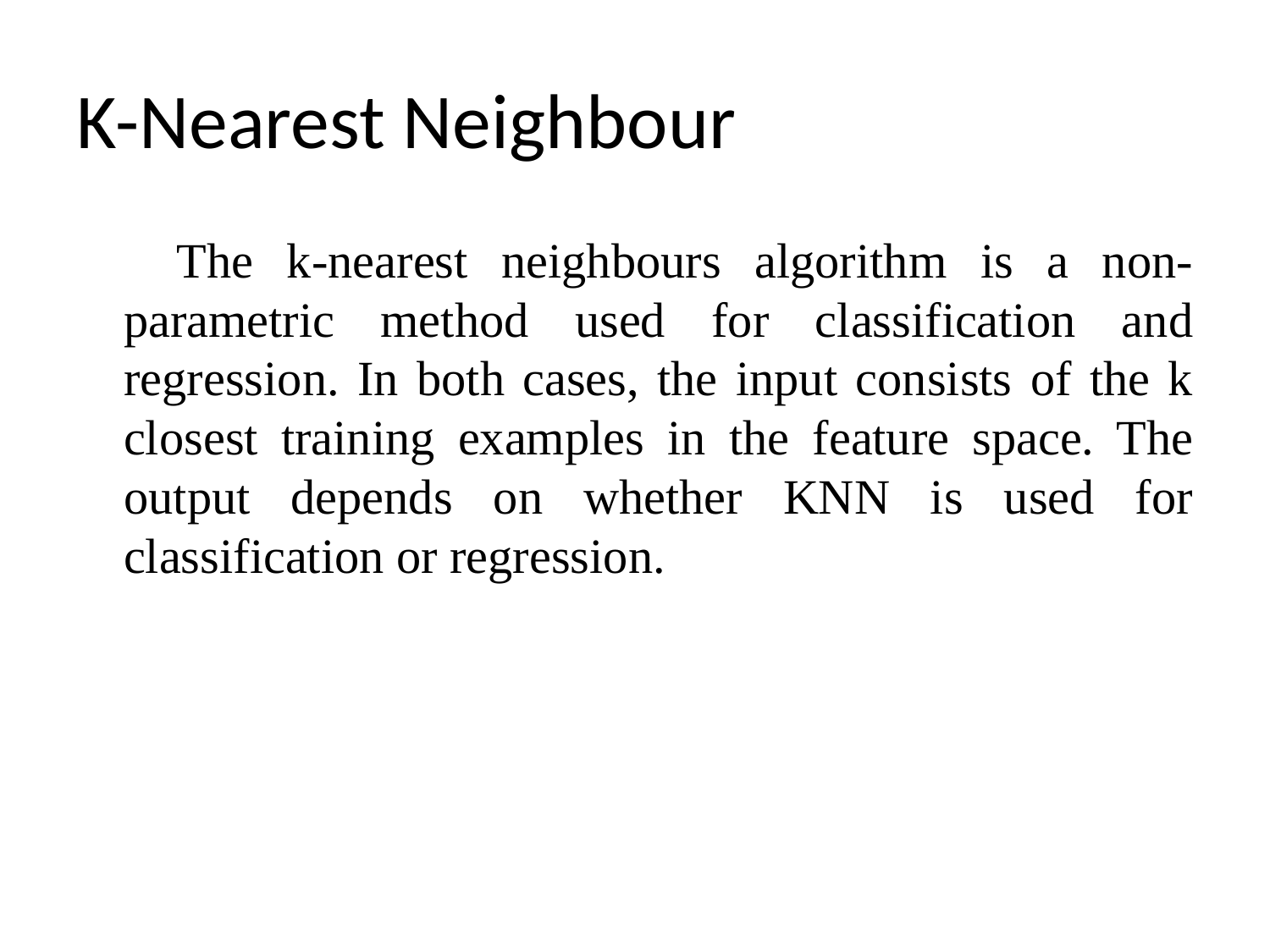

# K-Nearest Neighbour
   The k-nearest neighbours algorithm is a non-parametric method used for classification and regression. In both cases, the input consists of the k closest training examples in the feature space. The output depends on whether KNN is used for classification or regression.